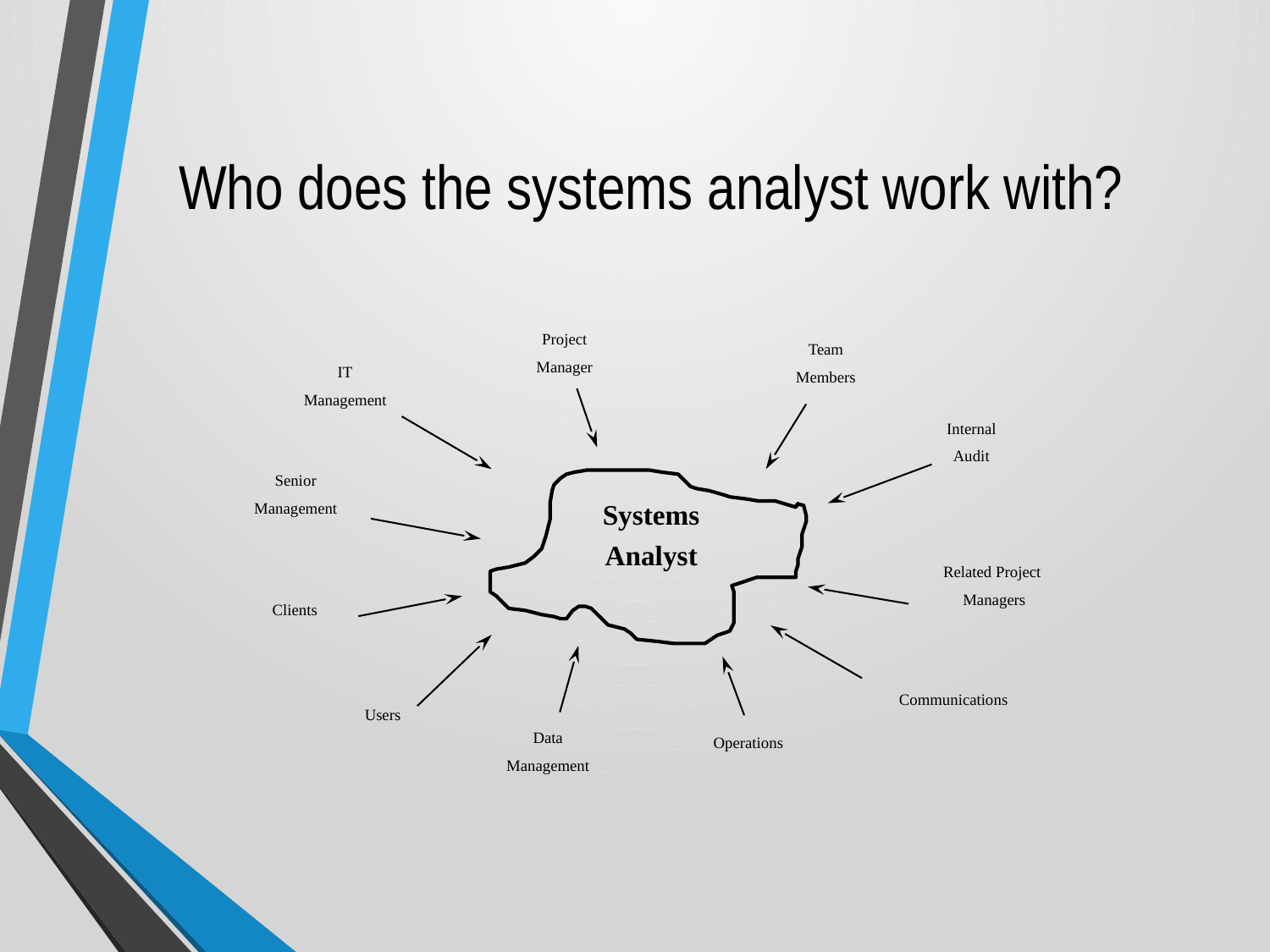

# Who does the systems analyst work with?
Project
Manager
Team
Members
IT
Management

Internal
Audit

Senior
Management

Systems
Analyst

Related Project
Managers

Clients

Communications
Users
Data
Management
Operations